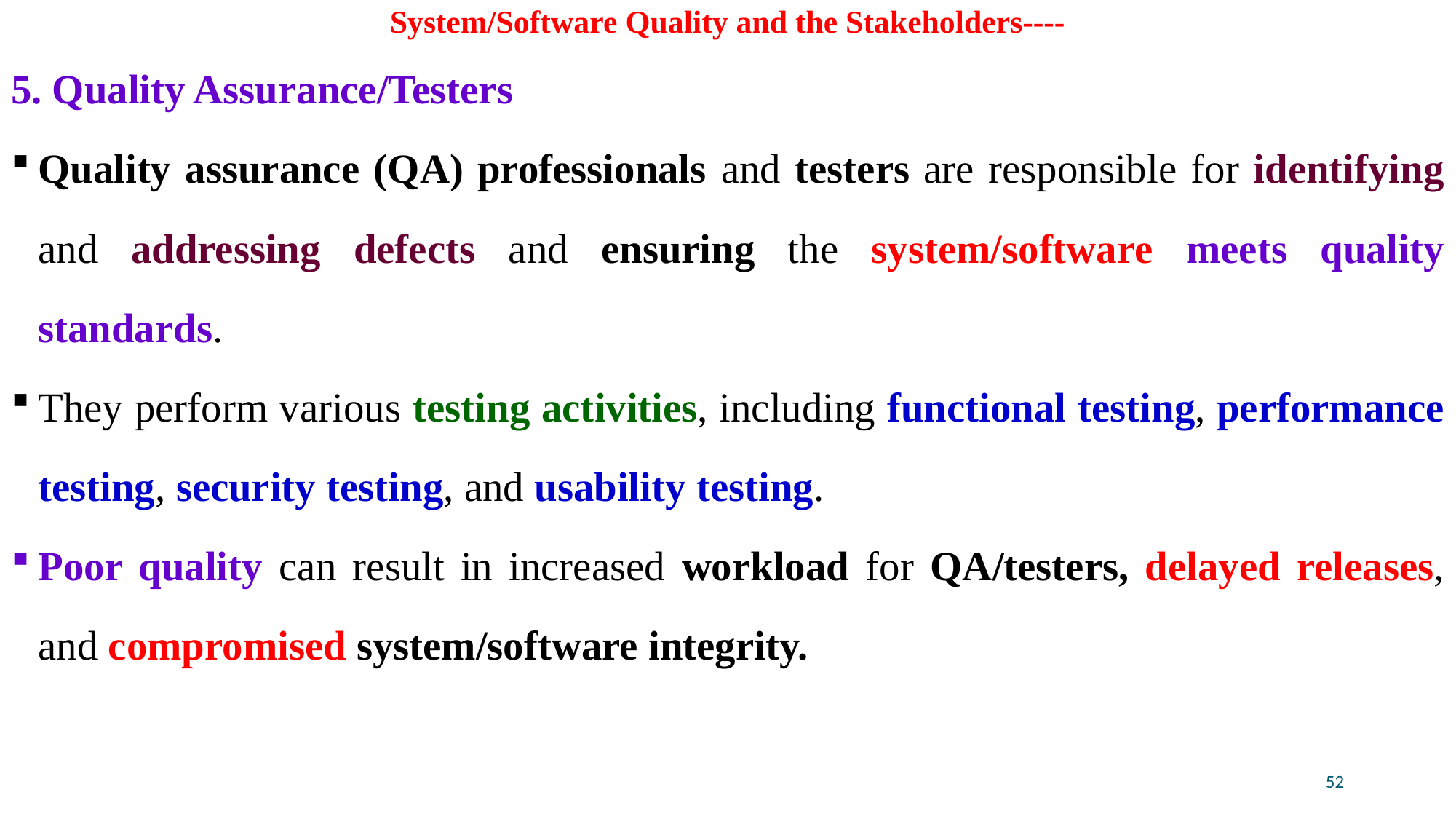

# System/Software Quality and the Stakeholders----
5. Quality Assurance/Testers
Quality assurance (QA) professionals and testers are responsible for identifying and addressing defects and ensuring the system/software meets quality standards.
They perform various testing activities, including functional testing, performance testing, security testing, and usability testing.
Poor quality can result in increased workload for QA/testers, delayed releases, and compromised system/software integrity.

52